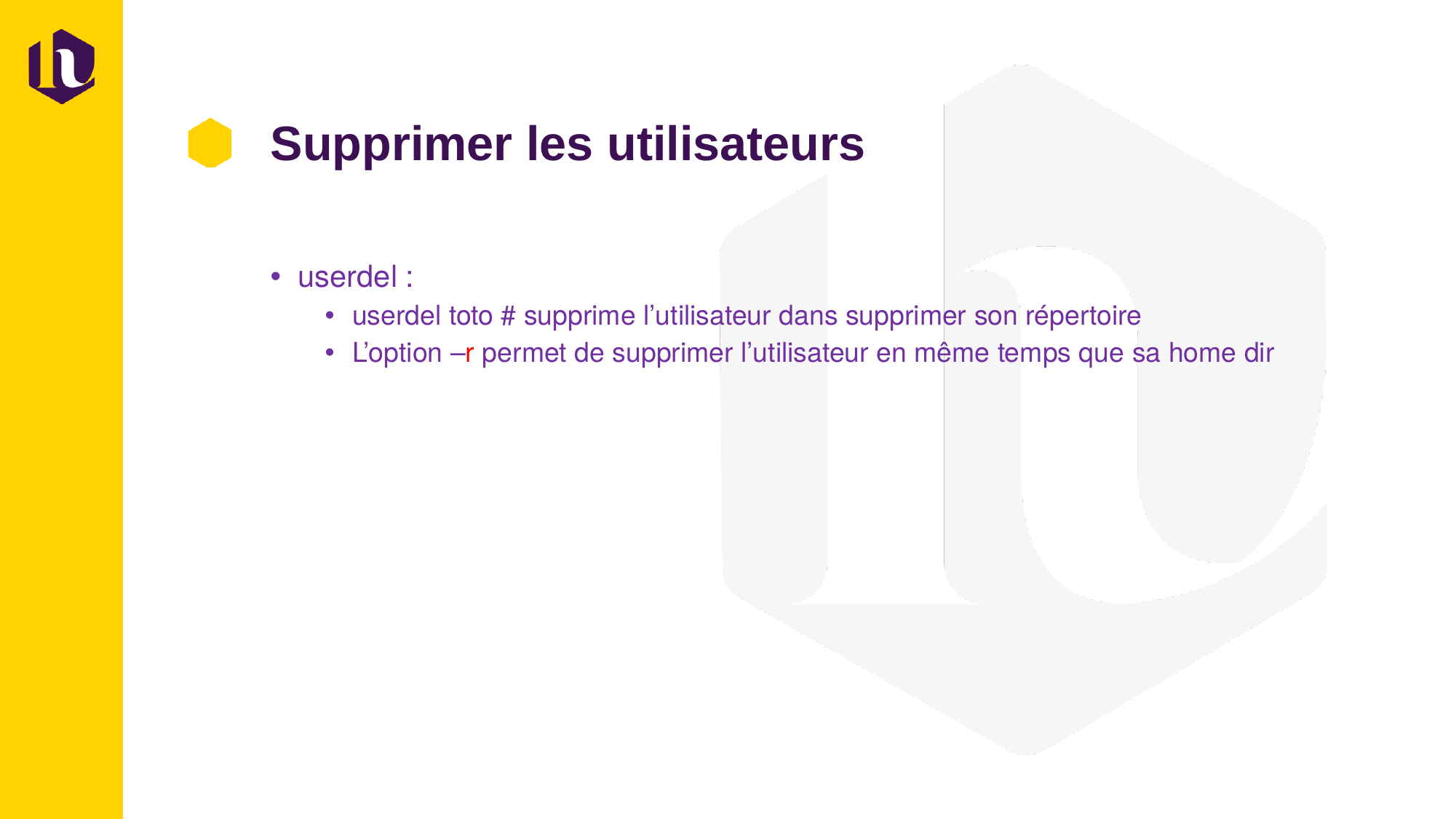

# Supprimer les utilisateurs
userdel :
userdel toto # supprime l’utilisateur dans supprimer son répertoire
L’option –r permet de supprimer l’utilisateur en même temps que sa home dir